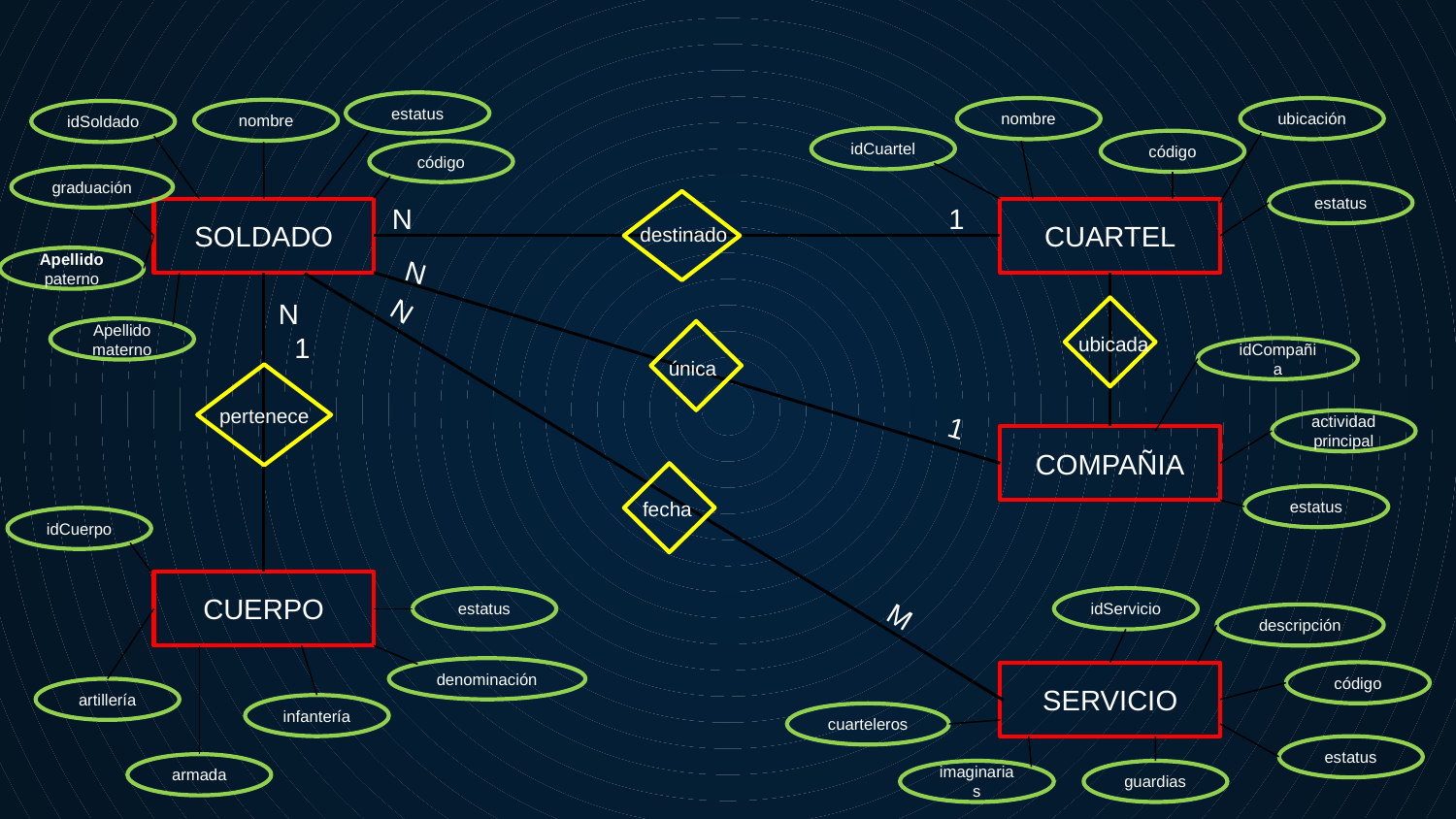

estatus
nombre
ubicación
nombre
idSoldado
idCuartel
código
código
graduación
estatus

N                            		               1
SOLDADO
CUARTEL
destinado
Apellido paterno
N     1

Apellido materno
N 			                1

ubicada
idCompañia
única

pertenece
actividad principal
COMPAÑIA
N 				M

estatus
fecha
idCuerpo
CUERPO
estatus
idServicio
descripción
denominación
código
SERVICIO
artillería
infantería
cuarteleros
estatus
armada
imaginarias
guardias